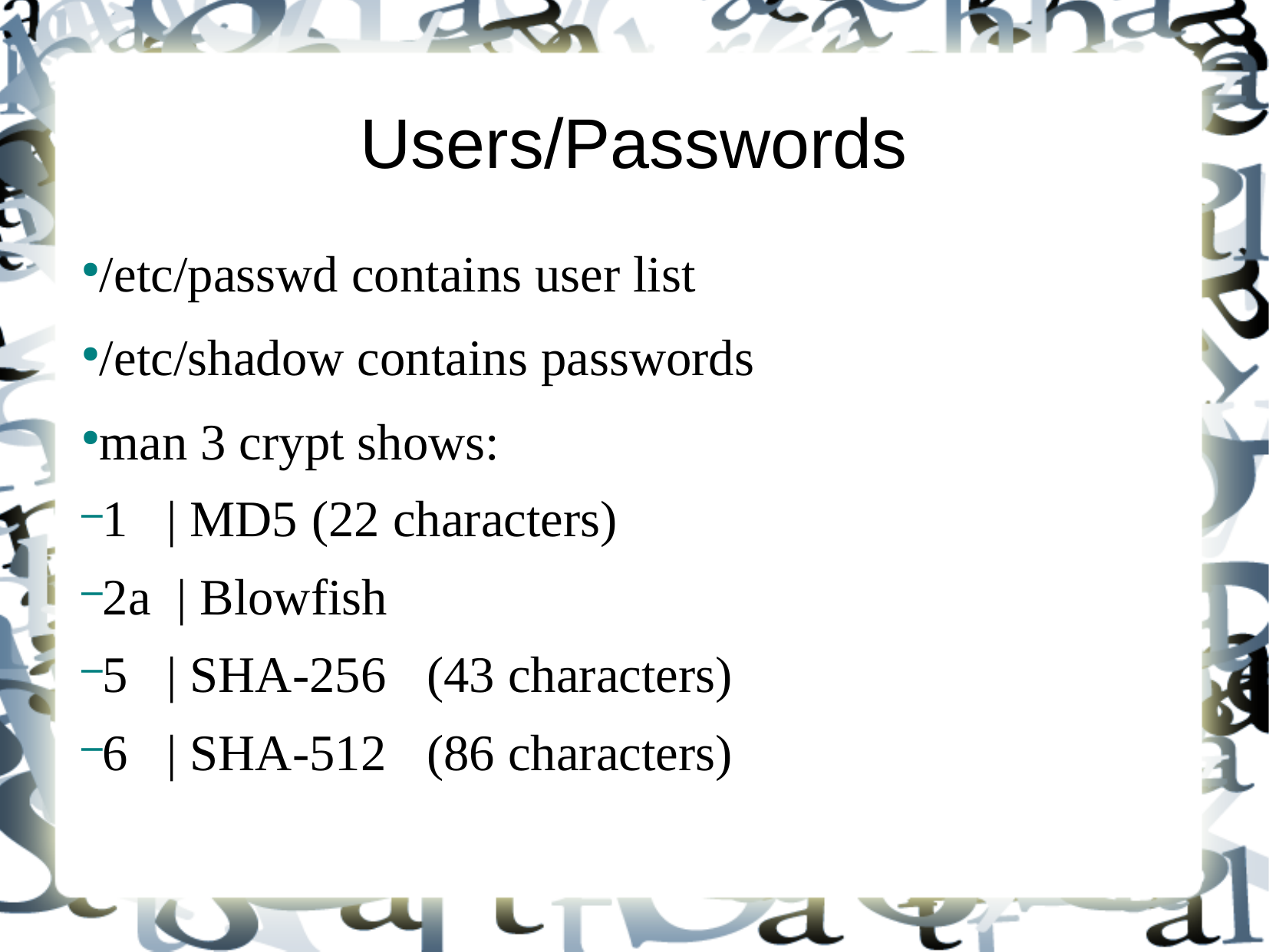

Users/Passwords
/etc/passwd contains user list
/etc/shadow contains passwords
man 3 crypt shows:
1   | MD5	(22 characters)
2a  | Blowfish
5   | SHA-256	(43 characters)
6   | SHA-512	(86 characters)